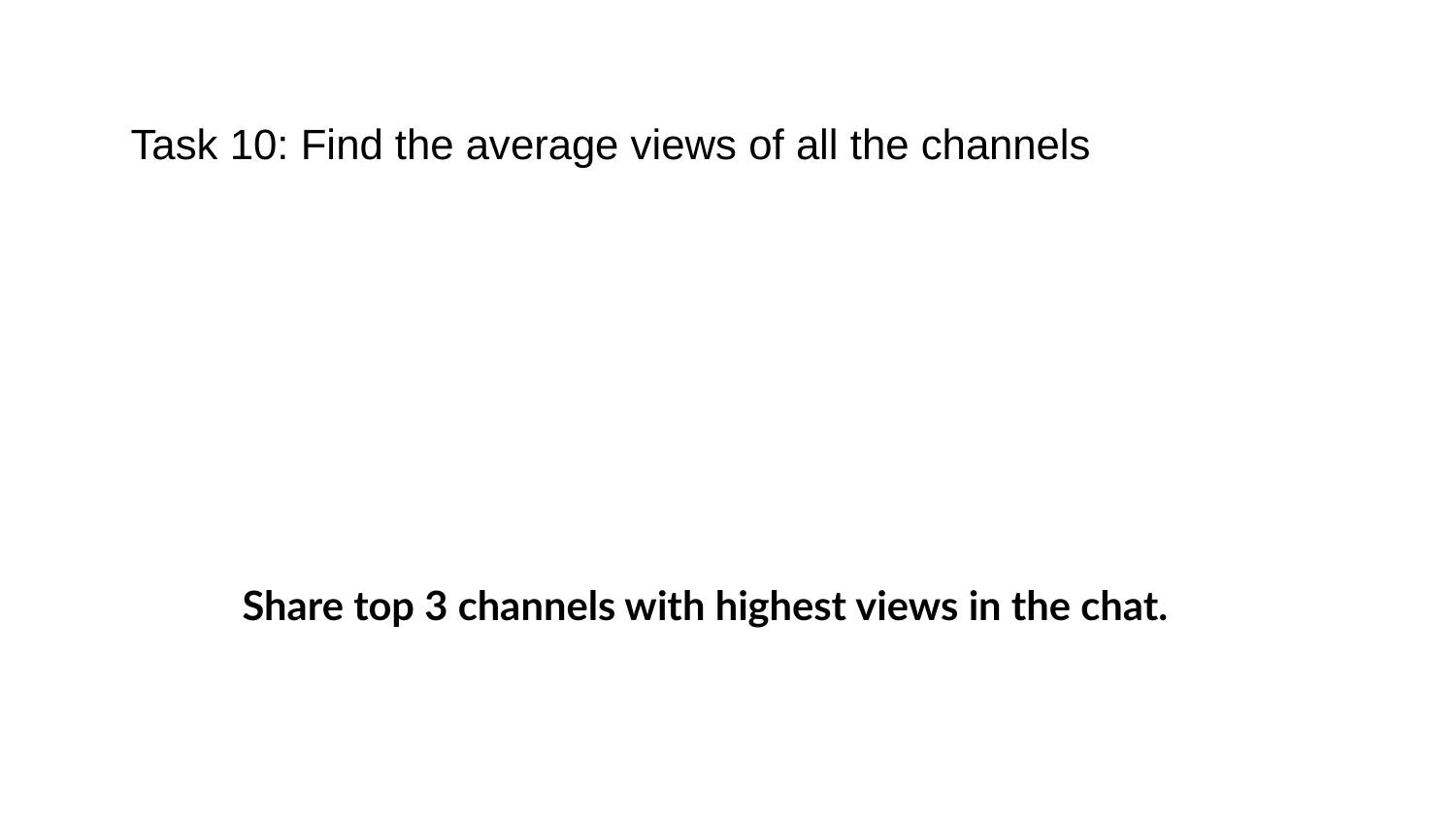

# Task 10: Find the average views of all the channels
Share top 3 channels with highest views in the chat.